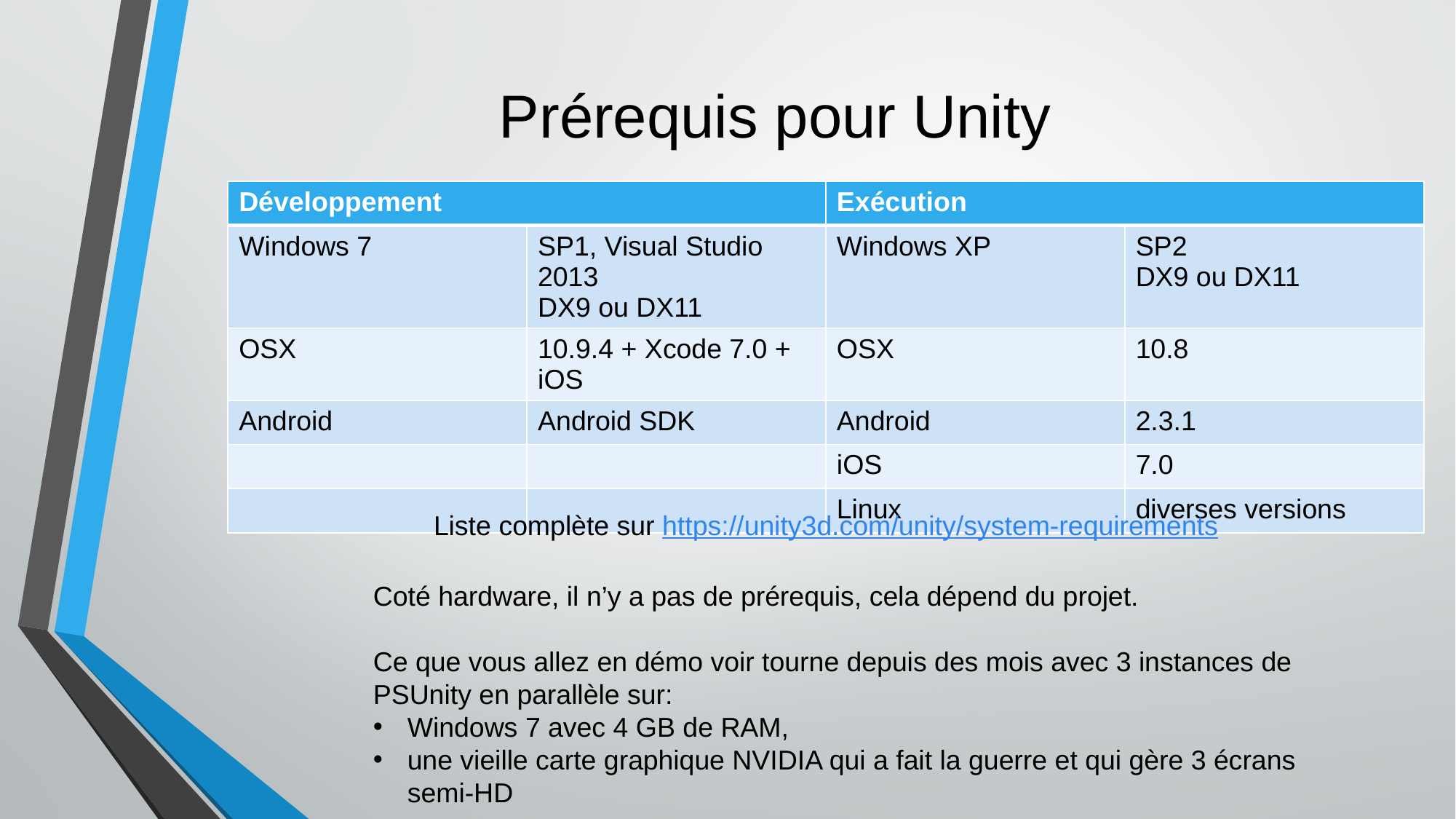

# Prérequis pour Unity
| Développement |  | Exécution |  |
| --- | --- | --- | --- |
| Windows 7 | SP1, Visual Studio 2013 DX9 ou DX11 | Windows XP | SP2 DX9 ou DX11 |
| OSX | 10.9.4 + Xcode 7.0 + iOS | OSX | 10.8 |
| Android | Android SDK | Android | 2.3.1 |
|  |  | iOS | 7.0 |
|  |  | Linux | diverses versions |
Liste complète sur https://unity3d.com/unity/system-requirements

Coté hardware, il n’y a pas de prérequis, cela dépend du projet.

Ce que vous allez en démo voir tourne depuis des mois avec 3 instances de PSUnity en parallèle sur:
Windows 7 avec 4 GB de RAM,
une vieille carte graphique NVIDIA qui a fait la guerre et qui gère 3 écrans semi-HD